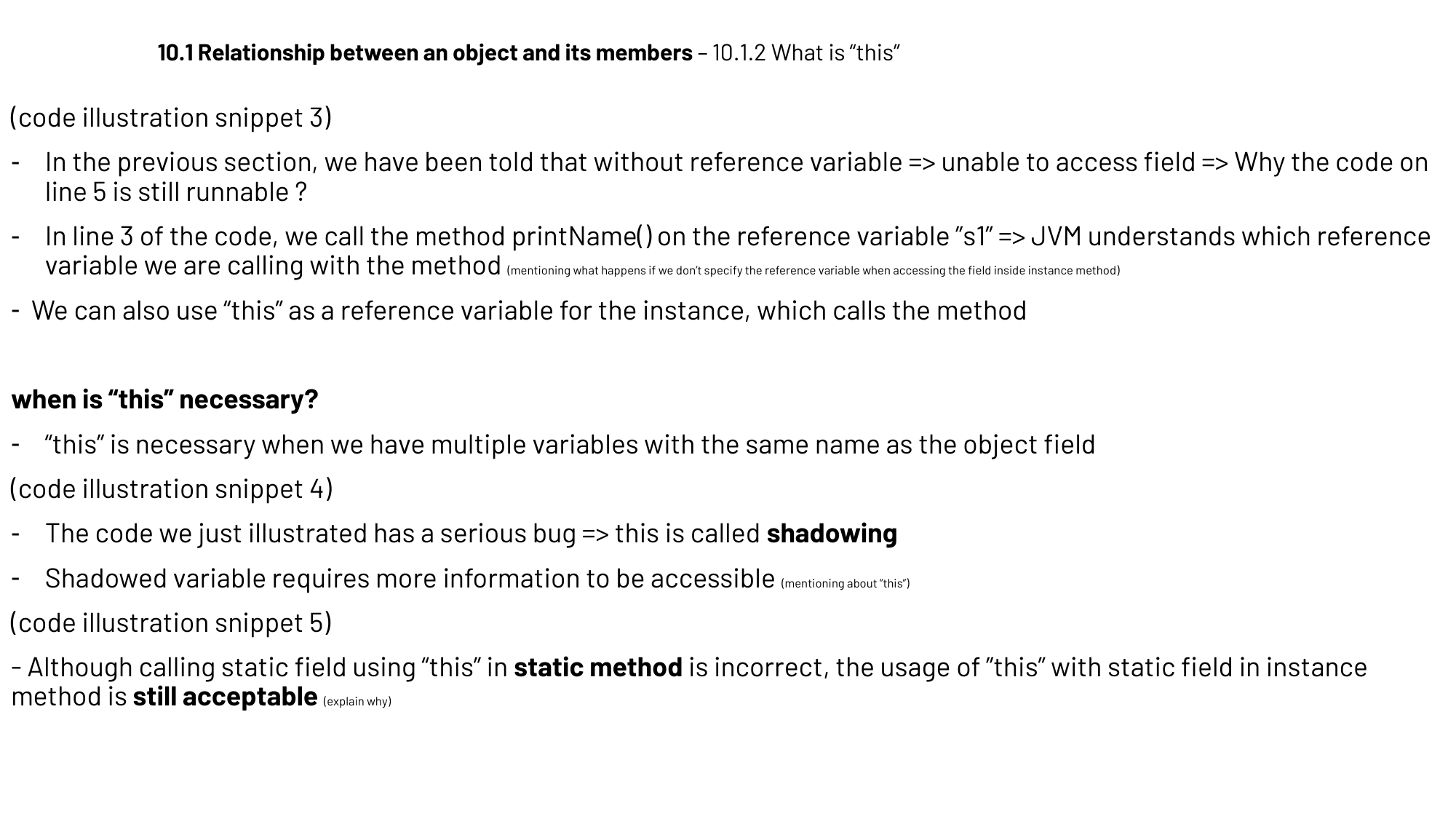

10.1 Relationship between an object and its members – 10.1.2 What is “this”
(code illustration snippet 3)
In the previous section, we have been told that without reference variable => unable to access field => Why the code on line 5 is still runnable ?
In line 3 of the code, we call the method printName() on the reference variable ”s1” => JVM understands which reference variable we are calling with the method (mentioning what happens if we don’t specify the reference variable when accessing the field inside instance method)
We can also use “this” as a reference variable for the instance, which calls the method

when is “this” necessary?
“this” is necessary when we have multiple variables with the same name as the object field
(code illustration snippet 4)
The code we just illustrated has a serious bug => this is called shadowing
Shadowed variable requires more information to be accessible (mentioning about ”this”)
(code illustration snippet 5)
- Although calling static field using “this” in static method is incorrect, the usage of ”this” with static field in instance method is still acceptable (explain why)